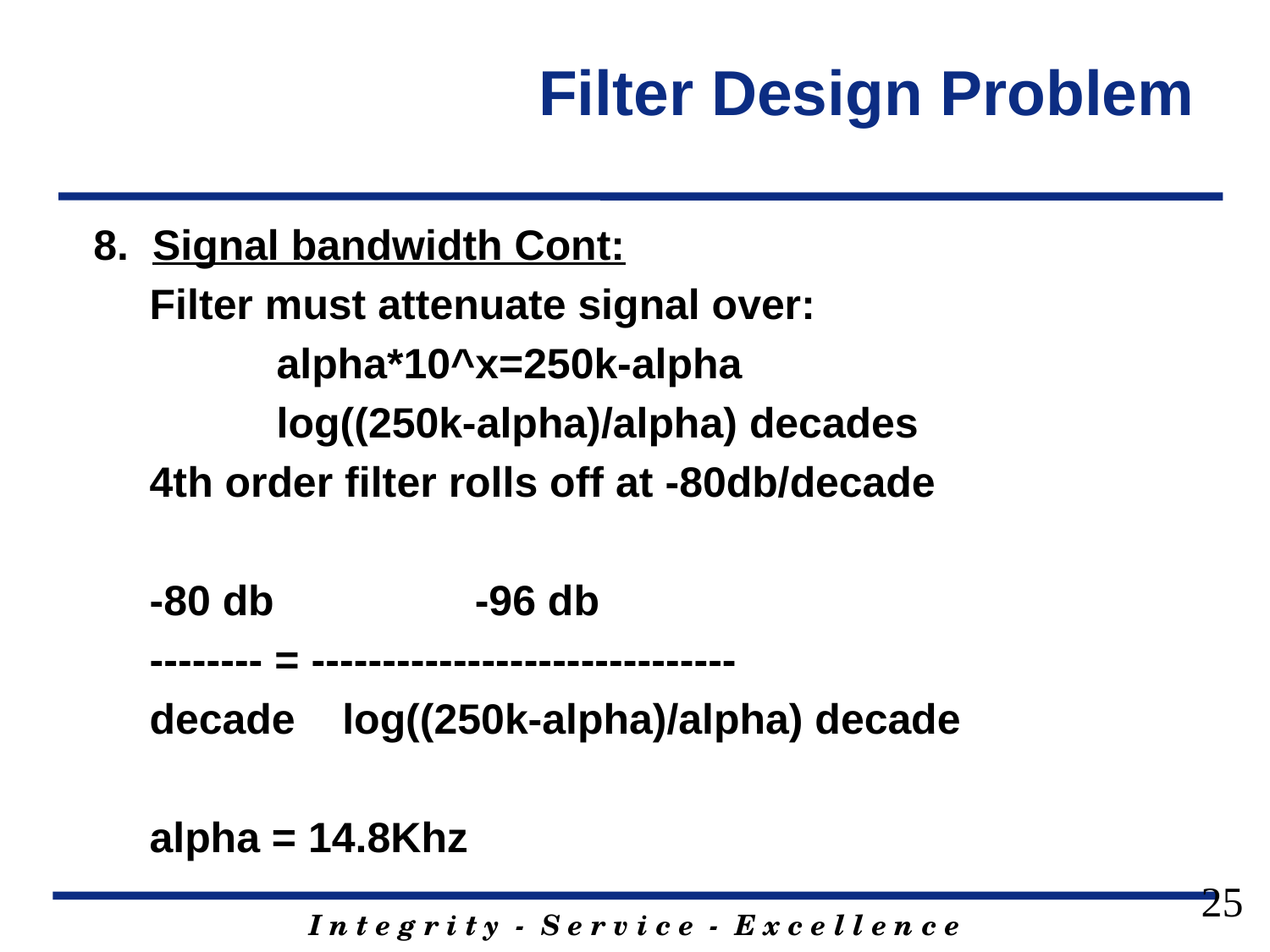

# Filter Design Problem
8.  Signal bandwidth Cont:
Filter must attenuate signal over:
	alpha*10^x=250k-alpha
	log((250k-alpha)/alpha) decades
4th order filter rolls off at -80db/decade

-80 db                 -96 db
-------- = ------------------------------
decade    log((250k-alpha)/alpha) decade

alpha = 14.8Khz
25